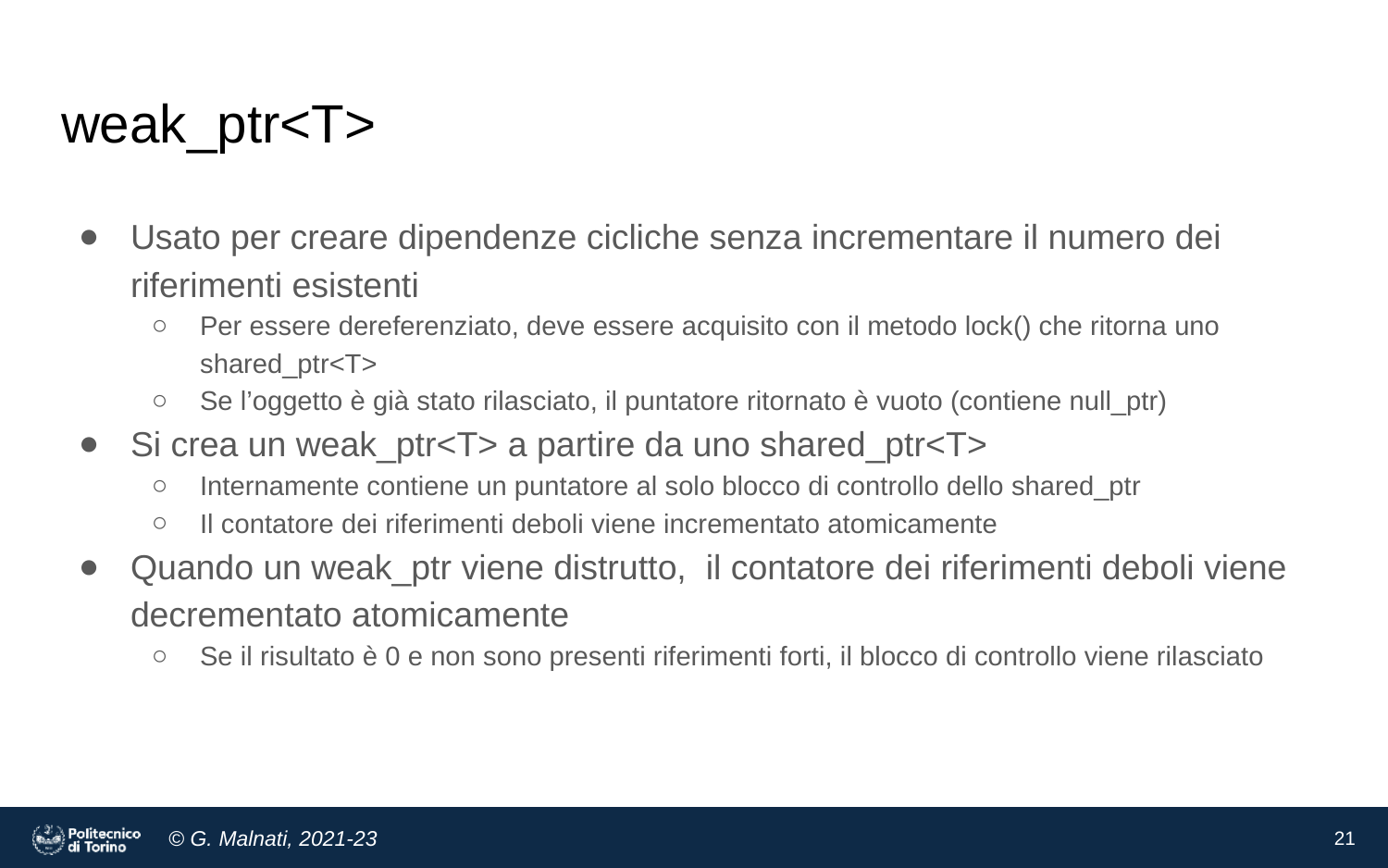

# weak_ptr<T>
Usato per creare dipendenze cicliche senza incrementare il numero dei riferimenti esistenti
Per essere dereferenziato, deve essere acquisito con il metodo lock() che ritorna uno shared_ptr<T>
Se l’oggetto è già stato rilasciato, il puntatore ritornato è vuoto (contiene null_ptr)
Si crea un weak_ptr<T> a partire da uno shared_ptr<T>
Internamente contiene un puntatore al solo blocco di controllo dello shared_ptr
Il contatore dei riferimenti deboli viene incrementato atomicamente
Quando un weak_ptr viene distrutto,  il contatore dei riferimenti deboli viene decrementato atomicamente
Se il risultato è 0 e non sono presenti riferimenti forti, il blocco di controllo viene rilasciato
21